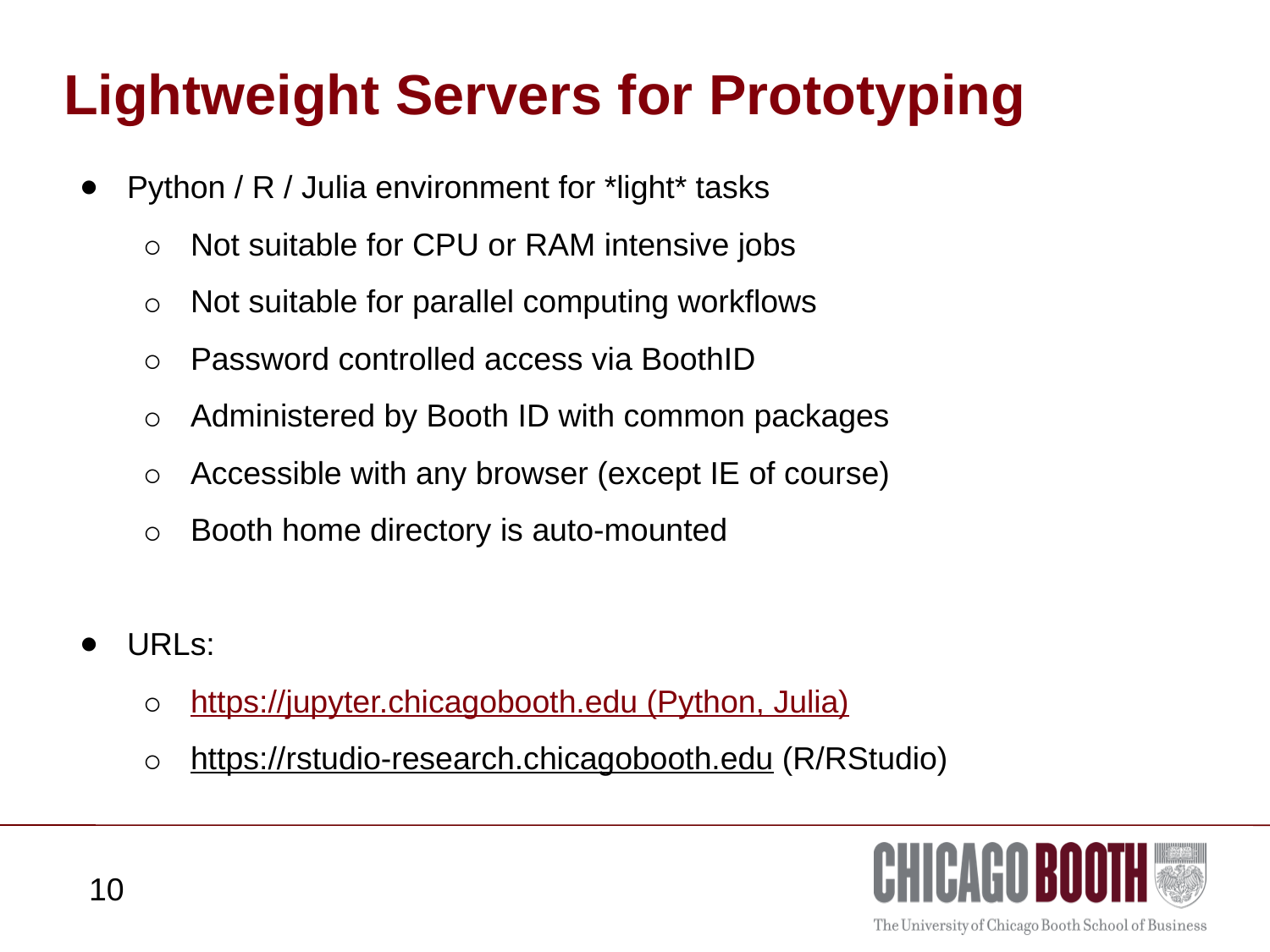

# Lightweight Servers for Prototyping
Python / R / Julia environment for *light* tasks
Not suitable for CPU or RAM intensive jobs
Not suitable for parallel computing workflows
Password controlled access via BoothID
Administered by Booth ID with common packages
Accessible with any browser (except IE of course)
Booth home directory is auto-mounted
URLs:
https://jupyter.chicagobooth.edu (Python, Julia)
https://rstudio-research.chicagobooth.edu (R/RStudio)